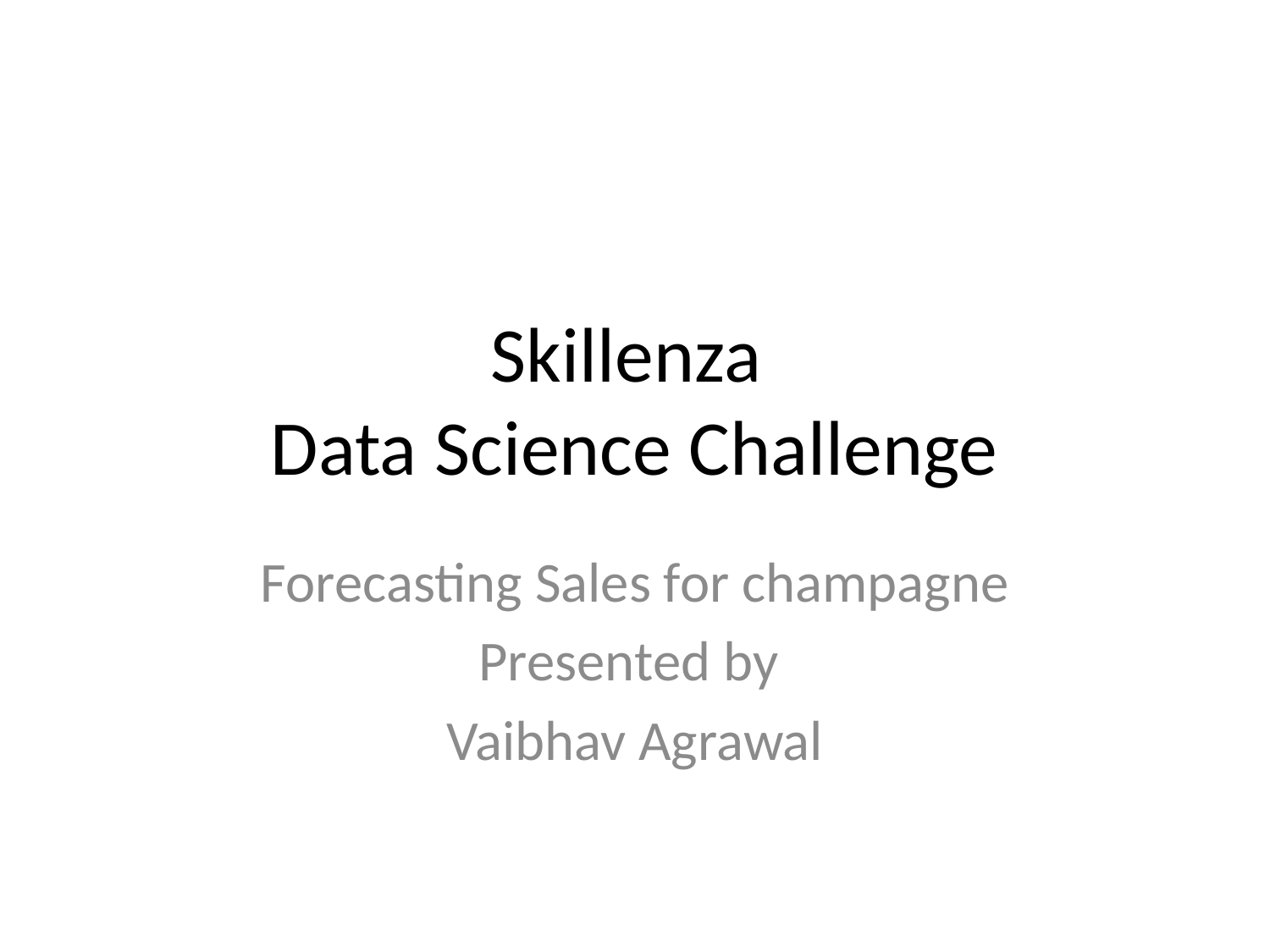

# Skillenza Data Science Challenge
Forecasting Sales for champagne
Presented by
Vaibhav Agrawal